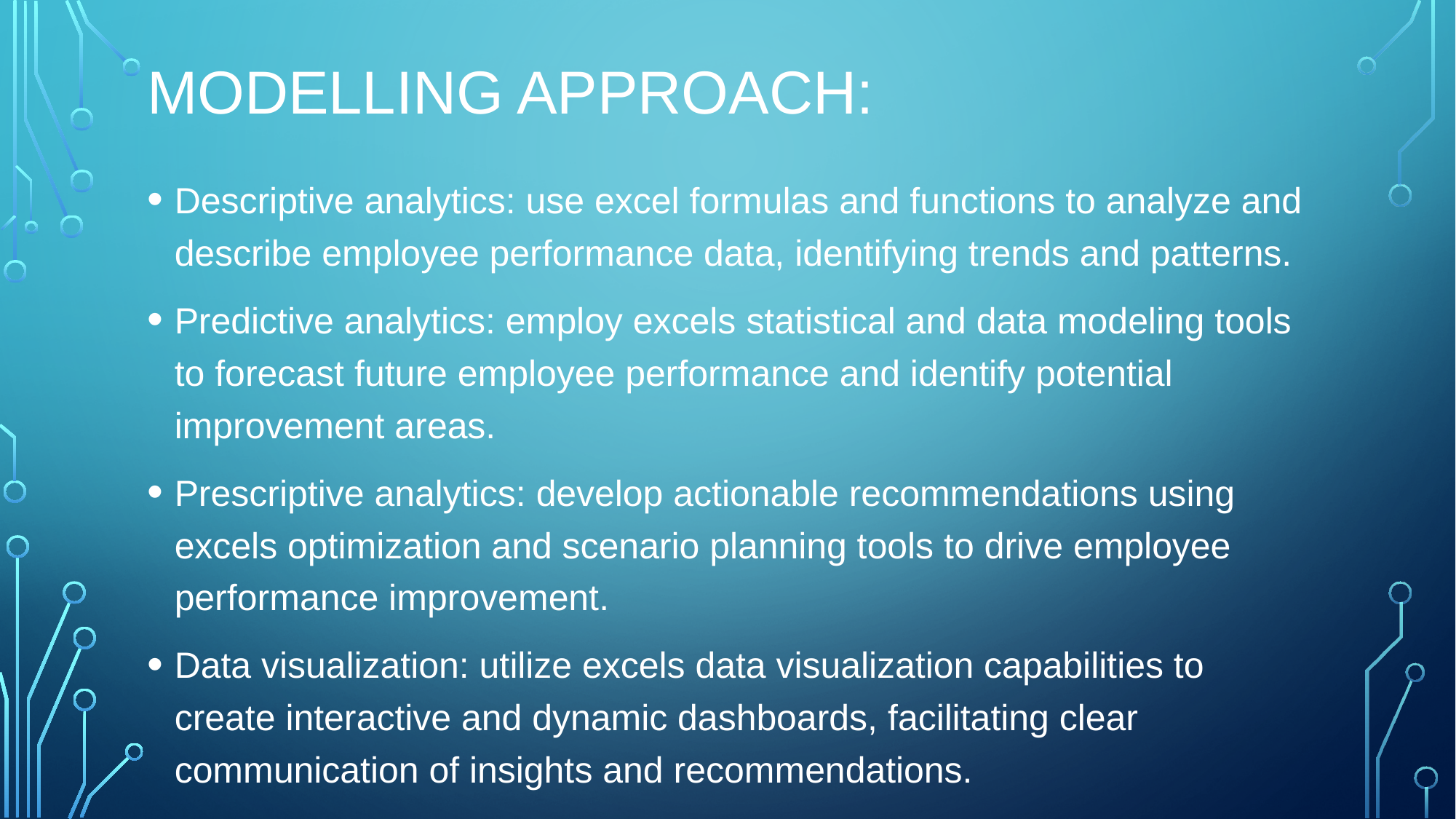

# Modelling approach:
Descriptive analytics: use excel formulas and functions to analyze and describe employee performance data, identifying trends and patterns.
Predictive analytics: employ excels statistical and data modeling tools to forecast future employee performance and identify potential improvement areas.
Prescriptive analytics: develop actionable recommendations using excels optimization and scenario planning tools to drive employee performance improvement.
Data visualization: utilize excels data visualization capabilities to create interactive and dynamic dashboards, facilitating clear communication of insights and recommendations.